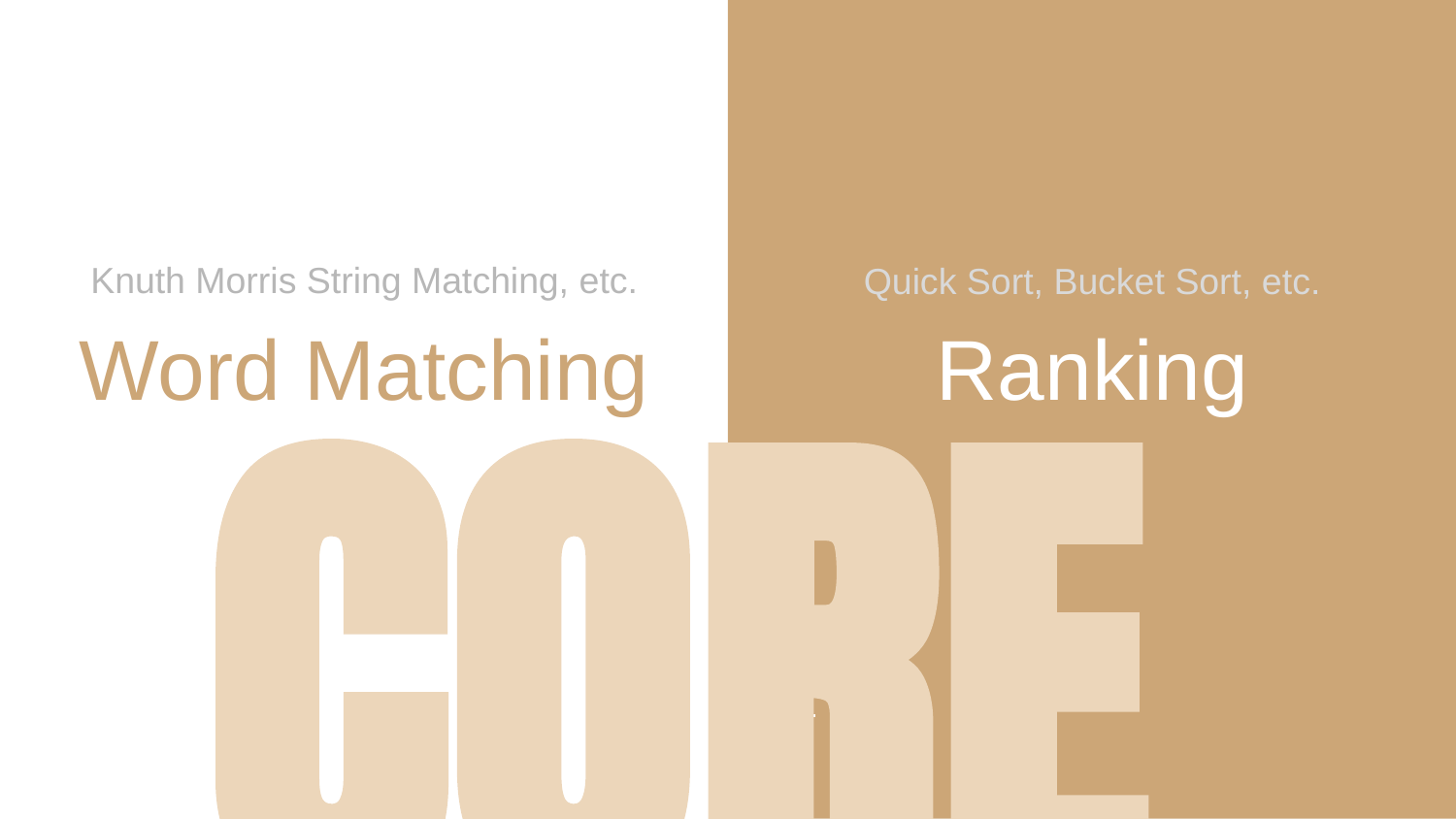

Knuth Morris String Matching, etc.
Quick Sort, Bucket Sort, etc.
Word Matching
Ranking
# CORE